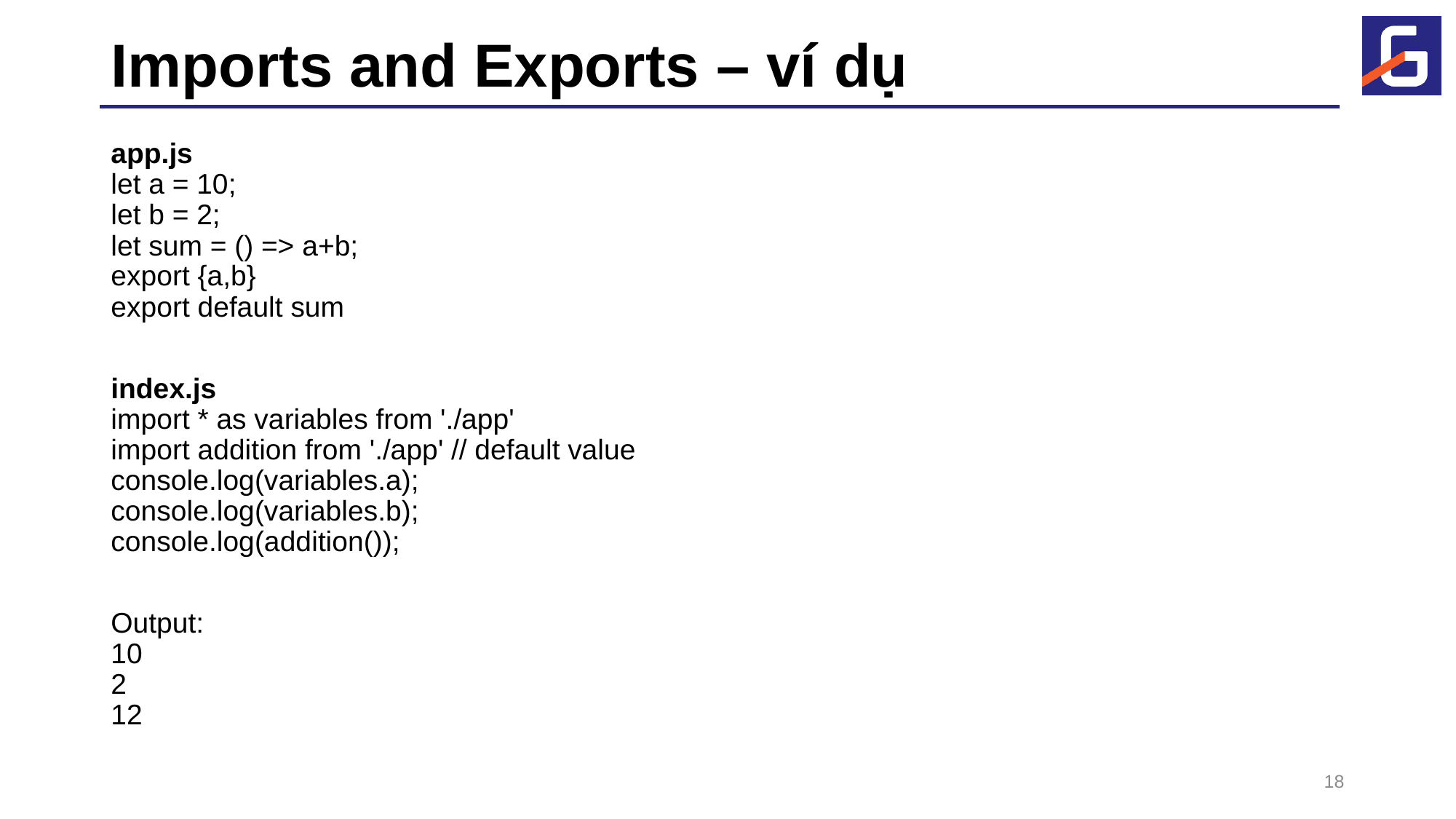

# Imports and Exports – ví dụ
app.js
let a = 10;
let b = 2;
let sum = () => a+b;
export {a,b}
export default sum

index.js
import * as variables from './app'
import addition from './app' // default value
console.log(variables.a);
console.log(variables.b);
console.log(addition());

Output:
10
2
12
18